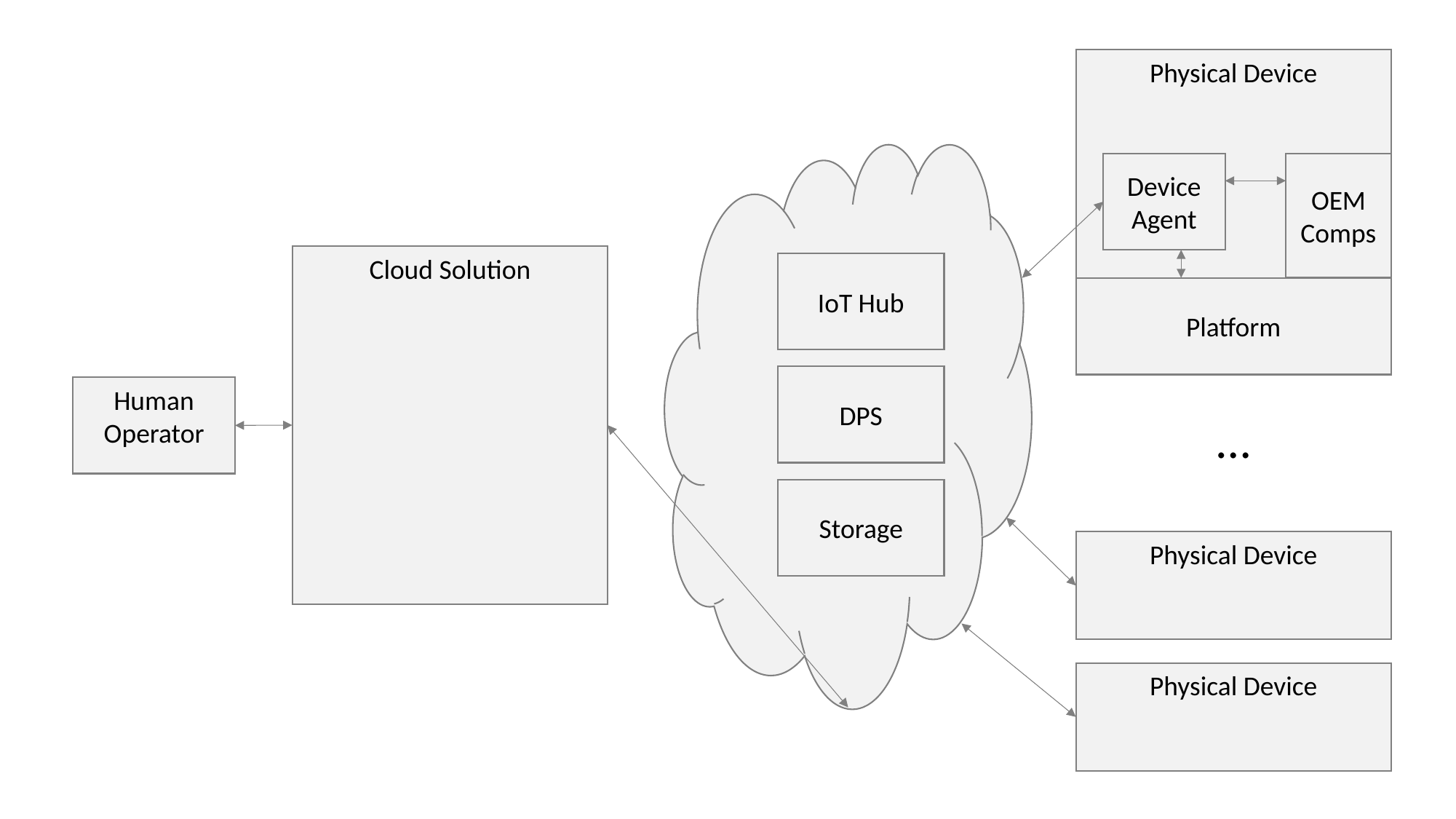

Physical Device

Device Agent
OEM
Comps
Cloud Solution
IoT Hub
Platform
DPS
Human
Operator
…
Storage
Physical Device
Physical Device